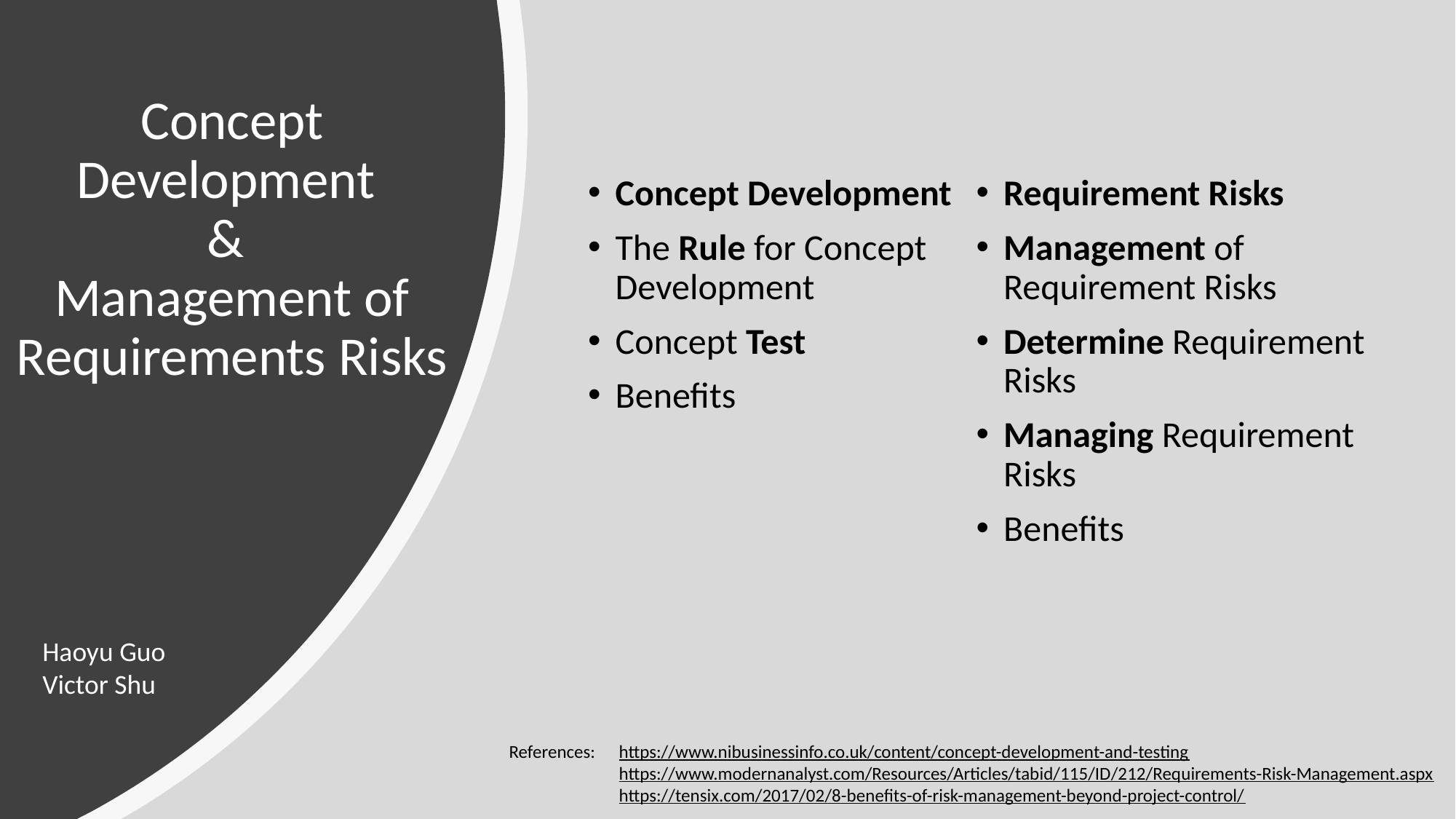

# Concept Development & Management of Requirements Risks
Concept Development
The Rule for Concept Development
Concept Test
Benefits

Requirement Risks
Management of Requirement Risks
Determine Requirement Risks
Managing Requirement Risks
Benefits
Haoyu Guo
Victor Shu
References:
https://www.nibusinessinfo.co.uk/content/concept-development-and-testing
https://www.modernanalyst.com/Resources/Articles/tabid/115/ID/212/Requirements-Risk-Management.aspx
https://tensix.com/2017/02/8-benefits-of-risk-management-beyond-project-control/